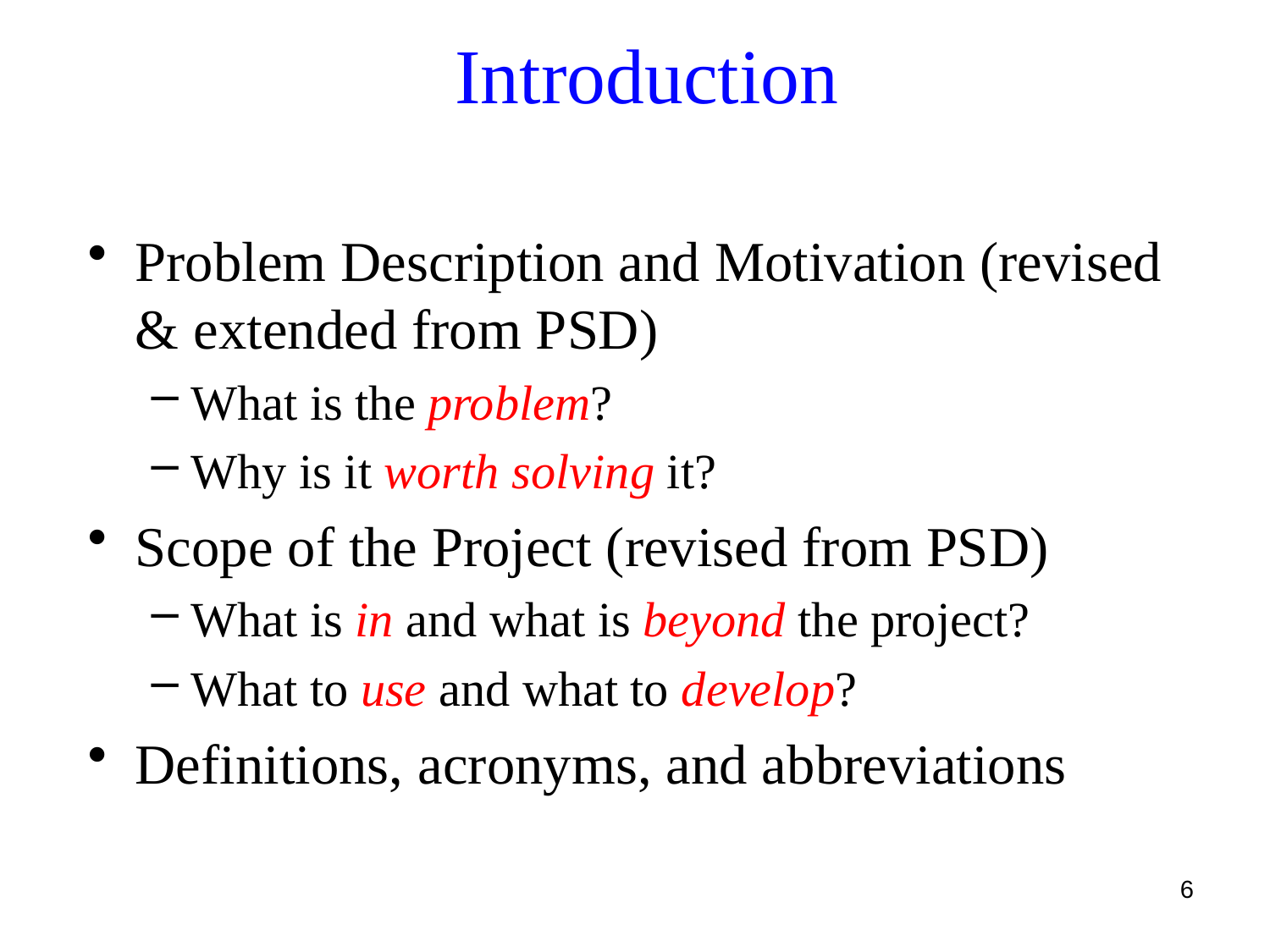

# Introduction

Problem Description and Motivation (revised & extended from PSD)
What is the problem?
Why is it worth solving it?
Scope of the Project (revised from PSD)
What is in and what is beyond the project?
What to use and what to develop?
Definitions, acronyms, and abbreviations

6